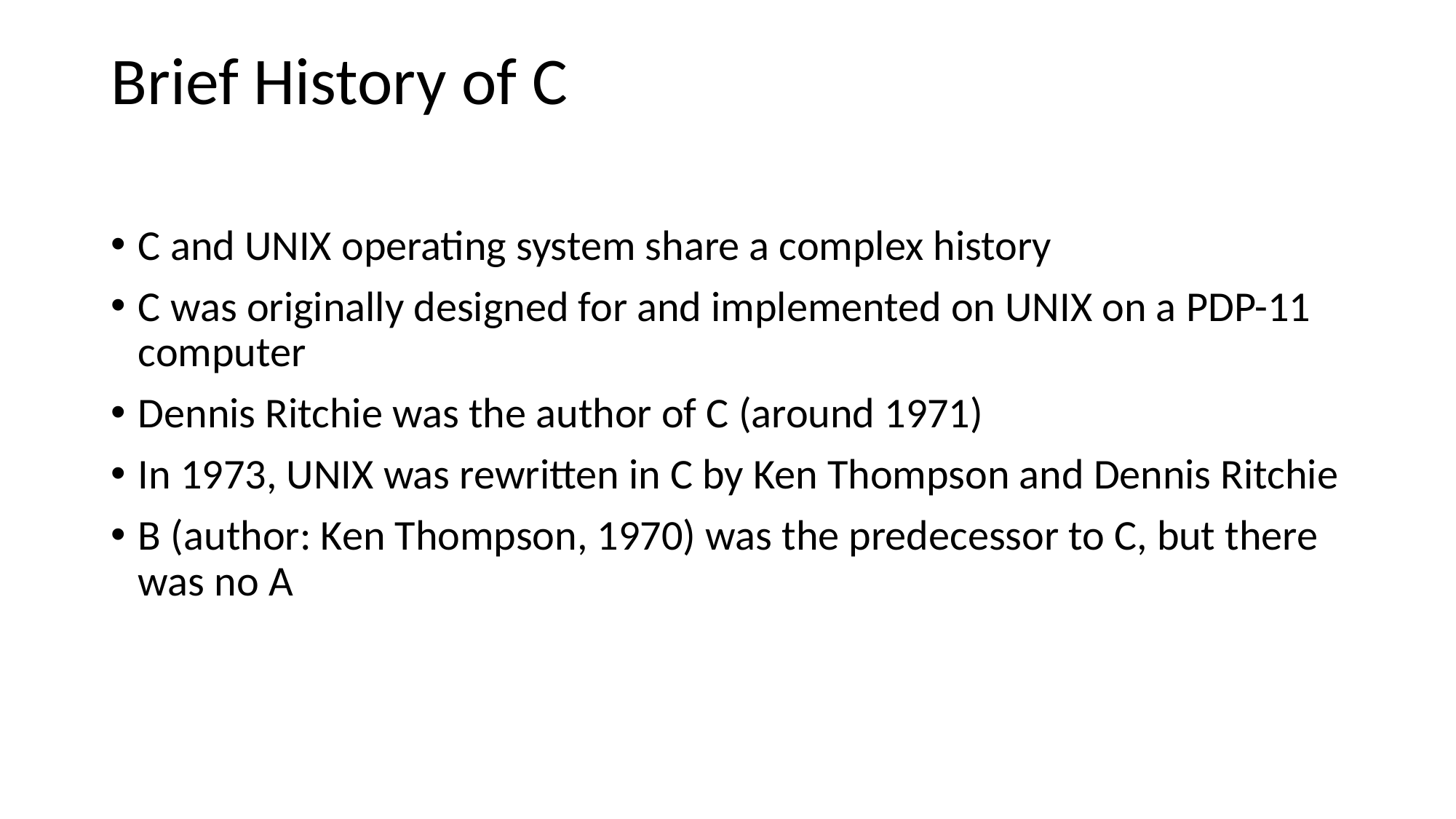

# Brief History of C
C and UNIX operating system share a complex history
C was originally designed for and implemented on UNIX on a PDP-11 computer
Dennis Ritchie was the author of C (around 1971)
In 1973, UNIX was rewritten in C by Ken Thompson and Dennis Ritchie
B (author: Ken Thompson, 1970) was the predecessor to C, but there was no A